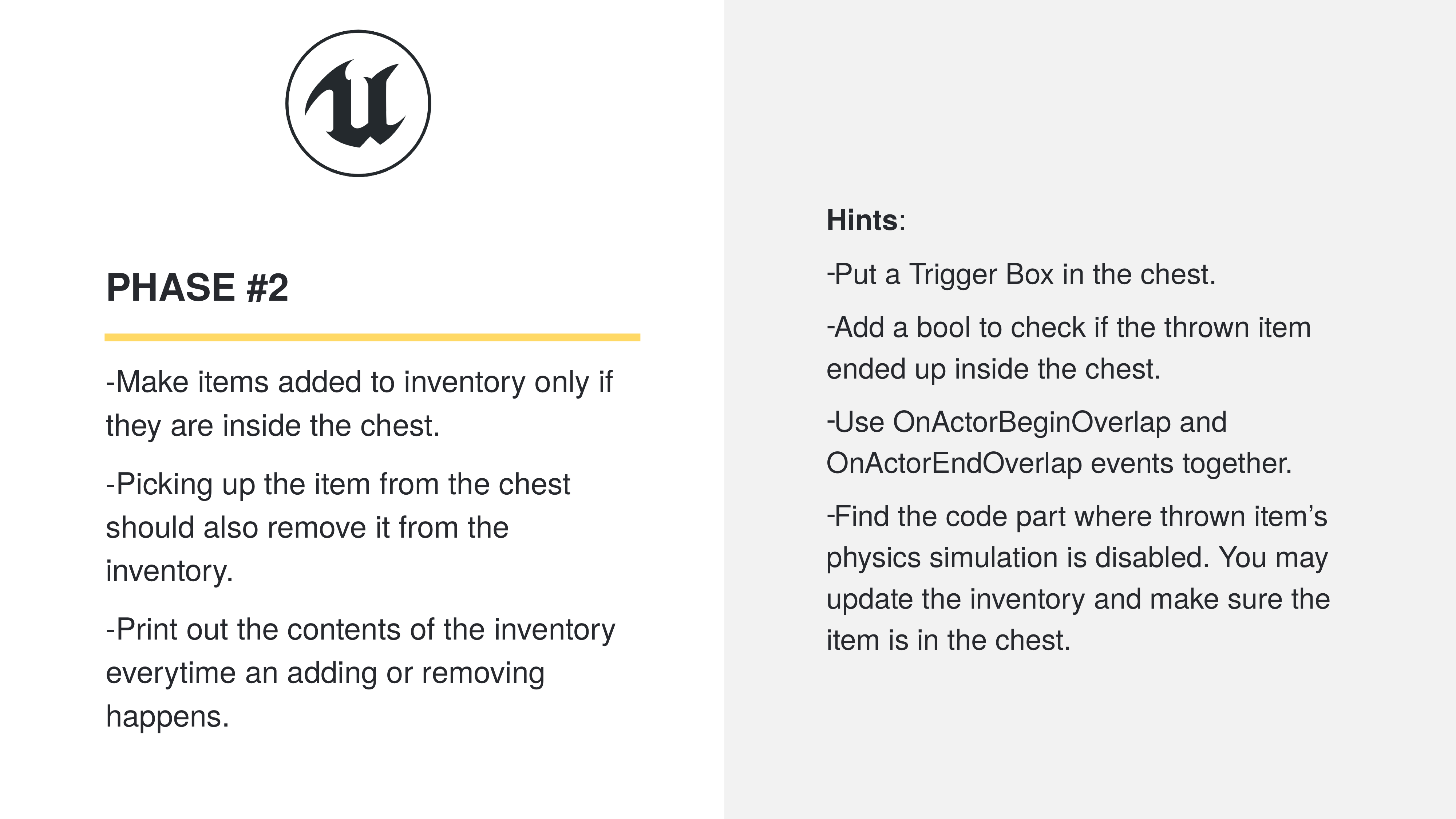

# PHASE #2
Hints:
Put a Trigger Box in the chest.
Add a bool to check if the thrown item ended up inside the chest.
Use OnActorBeginOverlap and OnActorEndOverlap events together.
Find the code part where thrown item’s physics simulation is disabled. You may update the inventory and make sure the item is in the chest.
Make items added to inventory only if they are inside the chest.
Picking up the item from the chest should also remove it from the inventory.
Print out the contents of the inventory everytime an adding or removing happens.